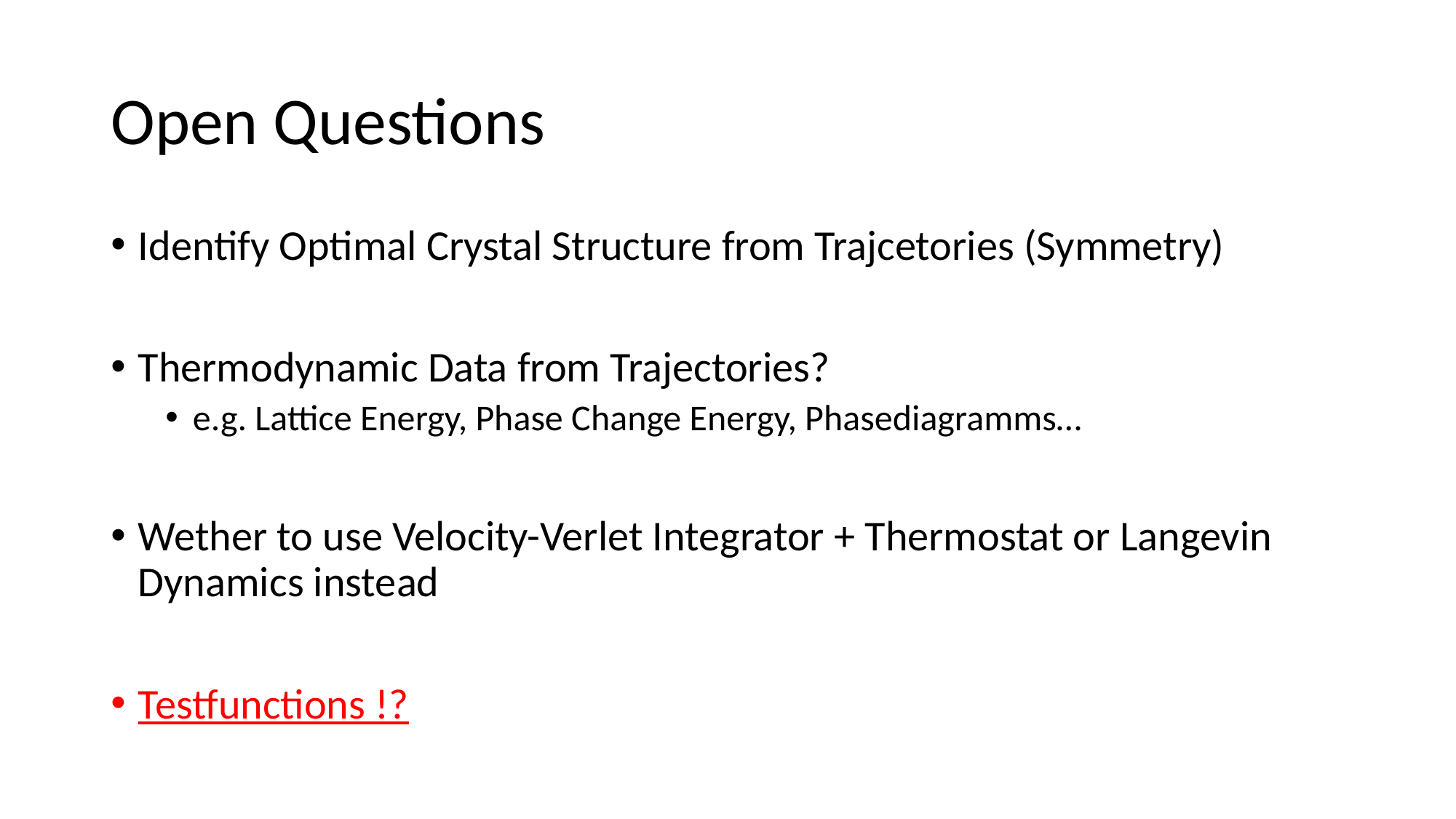

# Open Questions
Identify Optimal Crystal Structure from Trajcetories (Symmetry)

Thermodynamic Data from Trajectories?
e.g. Lattice Energy, Phase Change Energy, Phasediagramms…

Wether to use Velocity-Verlet Integrator + Thermostat or Langevin Dynamics instead

Testfunctions !?